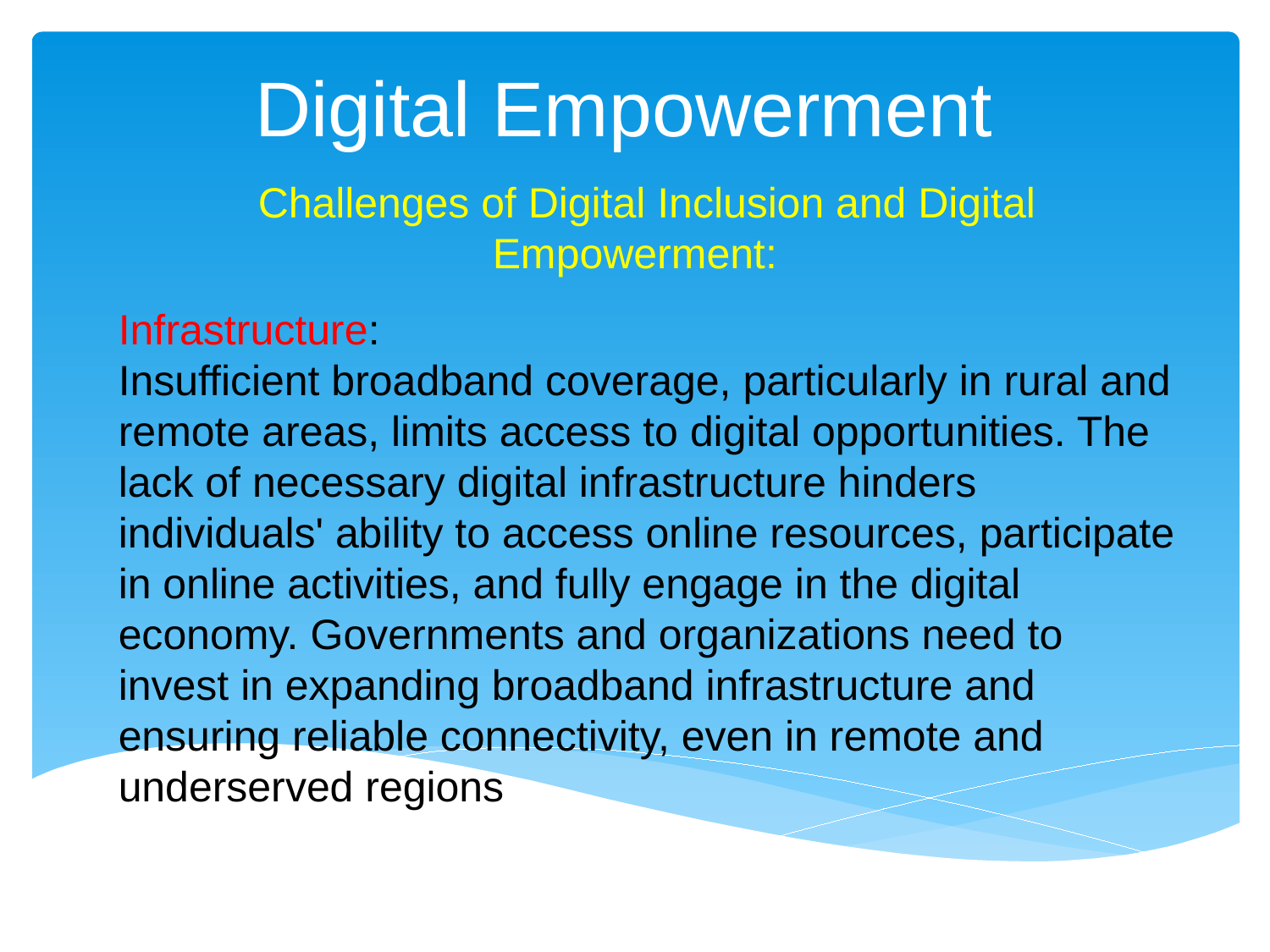

# Digital Empowerment
  Challenges of Digital Inclusion and Digital Empowerment:
Infrastructure:
Insufficient broadband coverage, particularly in rural and remote areas, limits access to digital opportunities. The lack of necessary digital infrastructure hinders individuals' ability to access online resources, participate in online activities, and fully engage in the digital economy. Governments and organizations need to invest in expanding broadband infrastructure and ensuring reliable connectivity, even in remote and underserved regions